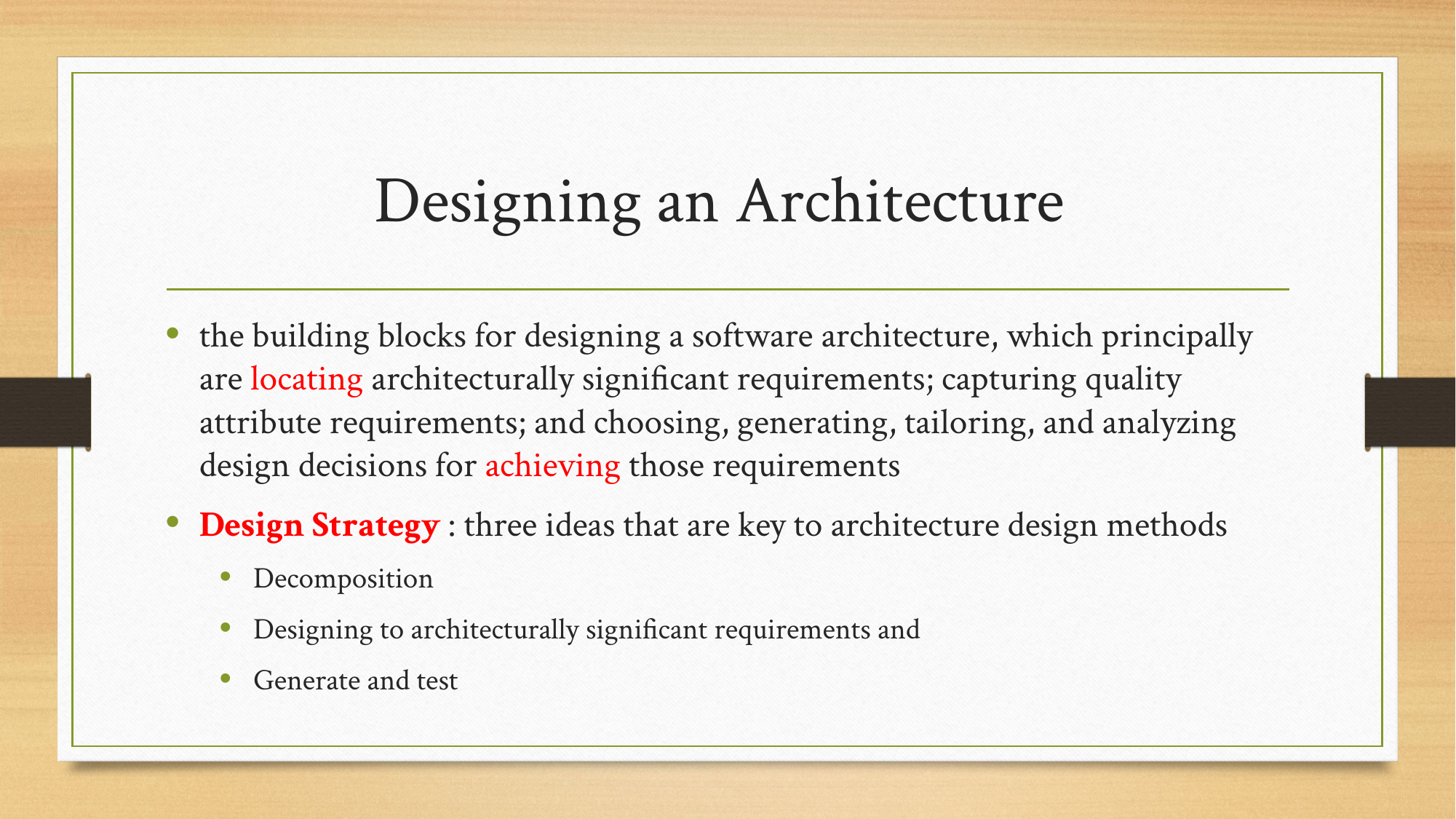

# Designing an Architecture
the building blocks for designing a software architecture, which principally are locating architecturally significant requirements; capturing quality attribute requirements; and choosing, generating, tailoring, and analyzing design decisions for achieving those requirements
Design Strategy : three ideas that are key to architecture design methods
Decomposition
Designing to architecturally significant requirements and
Generate and test